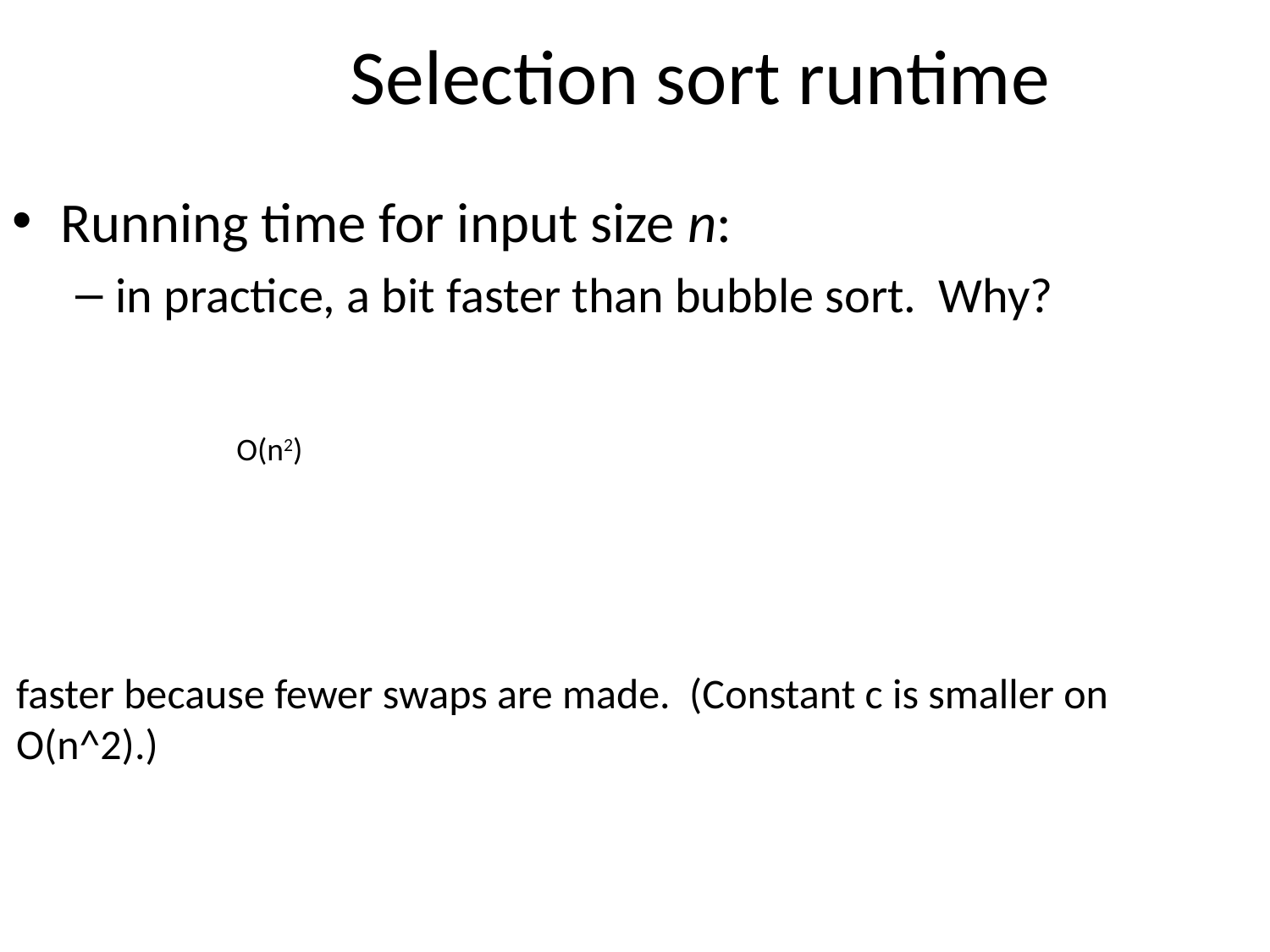

Selection sort runtime
Running time for input size n:
in practice, a bit faster than bubble sort.  Why?
O(n2)
faster because fewer swaps are made.  (Constant c is smaller on O(n^2).)